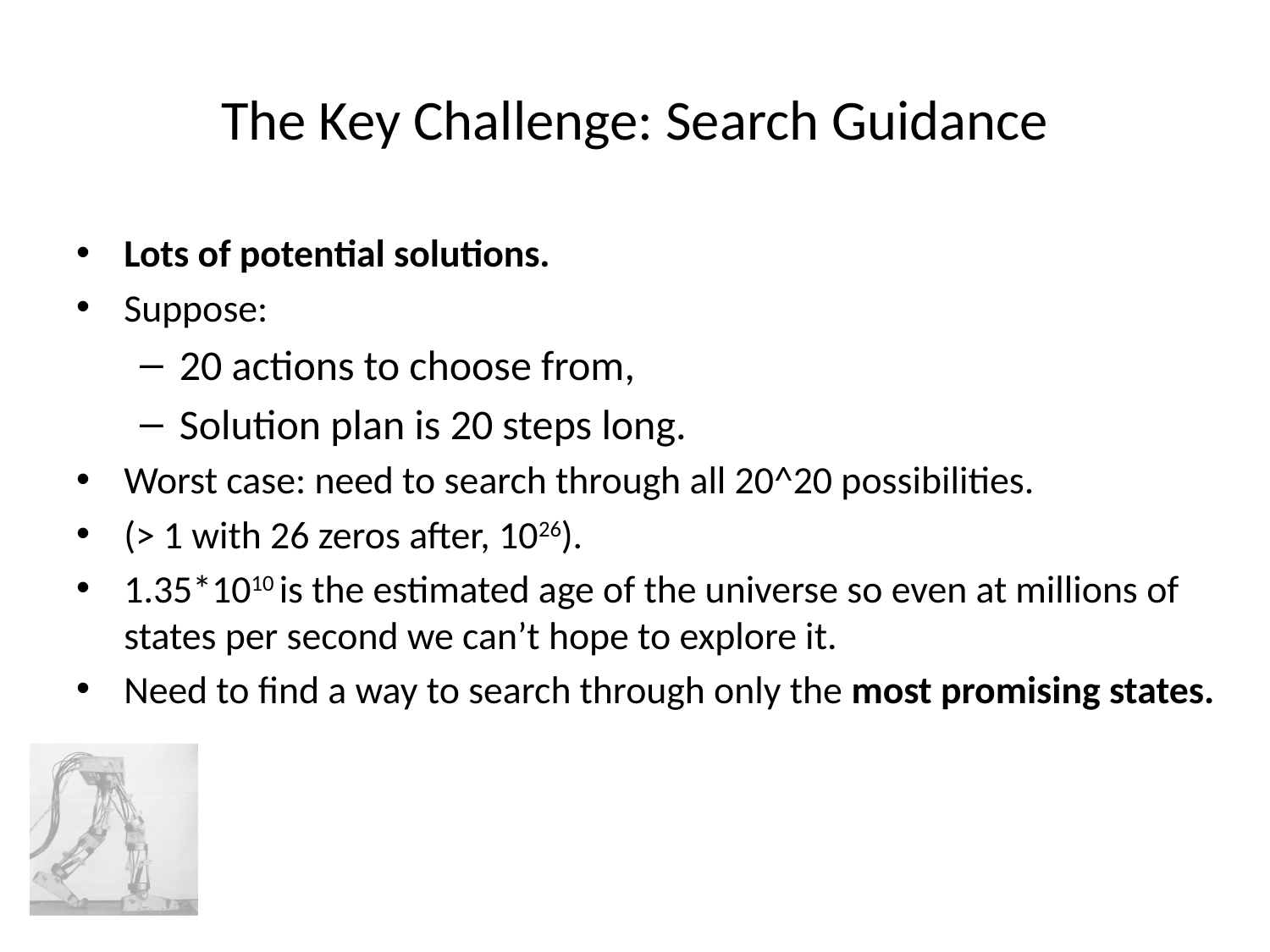

# The Key Challenge: Search Guidance
Lots of potential solutions.
Suppose:
20 actions to choose from,
Solution plan is 20 steps long.
Worst case: need to search through all 20^20 possibilities.
(> 1 with 26 zeros after, 1026).
1.35*1010 is the estimated age of the universe so even at millions of states per second we can’t hope to explore it.
Need to find a way to search through only the most promising states.